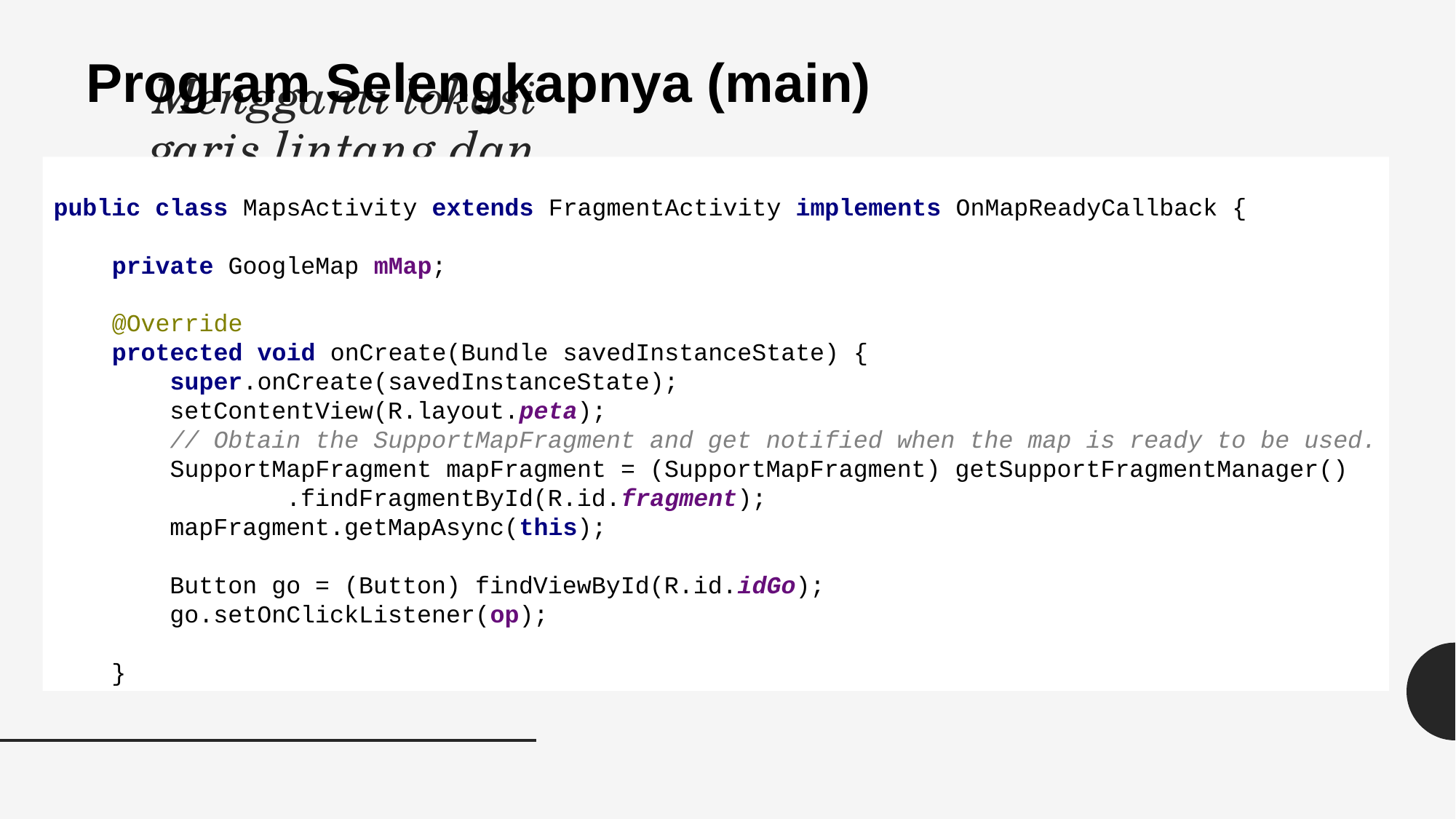

Program Selengkapnya (main)
# Mengganti lokasi garis lintang dan bujur
public class MapsActivity extends FragmentActivity implements OnMapReadyCallback {
    private GoogleMap mMap;
    @Override
    protected void onCreate(Bundle savedInstanceState) {
        super.onCreate(savedInstanceState);
        setContentView(R.layout.peta);
        // Obtain the SupportMapFragment and get notified when the map is ready to be used.
        SupportMapFragment mapFragment = (SupportMapFragment) getSupportFragmentManager()
                .findFragmentById(R.id.fragment);
        mapFragment.getMapAsync(this);
        Button go = (Button) findViewById(R.id.idGo);
        go.setOnClickListener(op);
    }